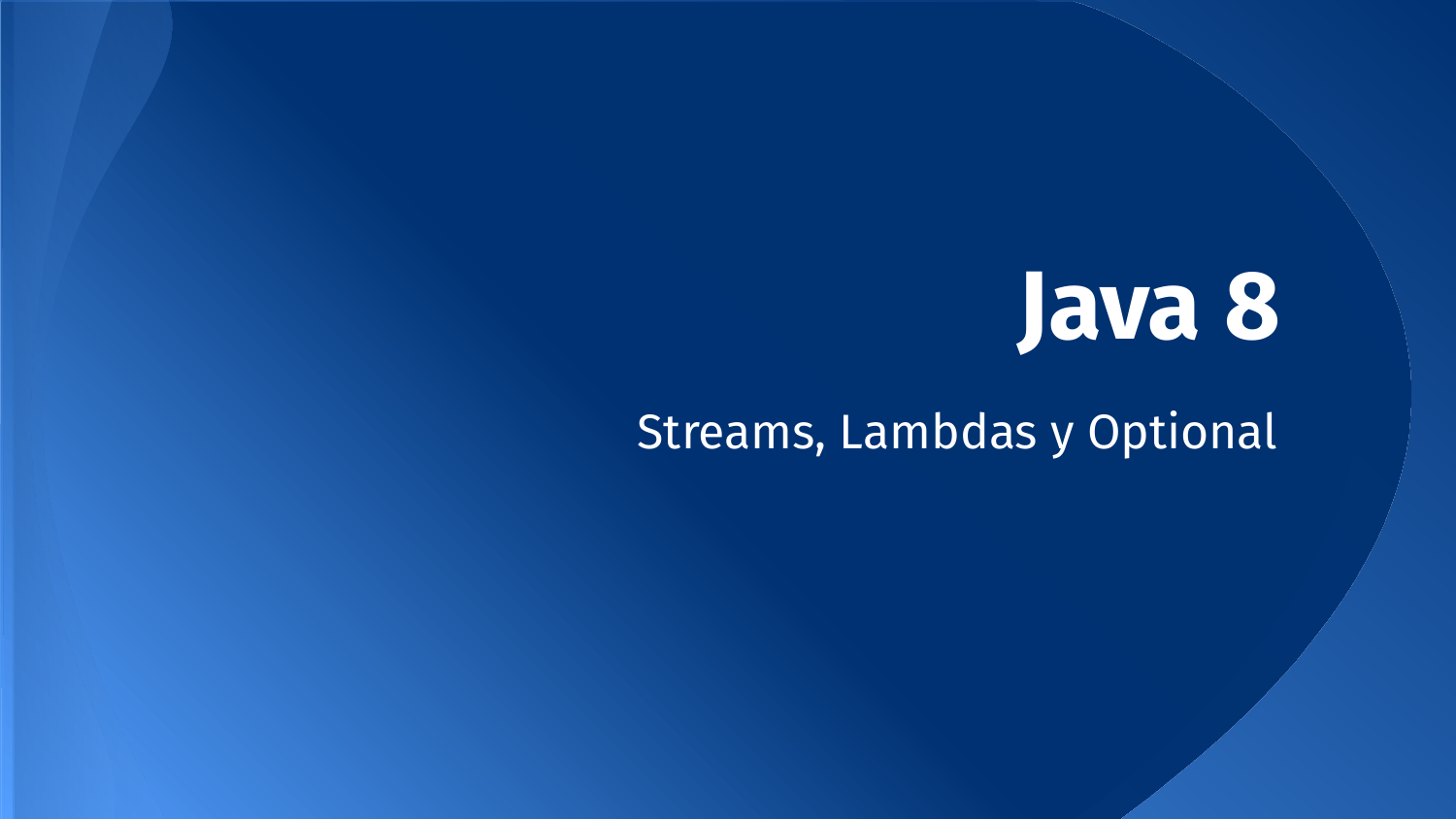

# Java 8
Streams, Lambdas y Optional